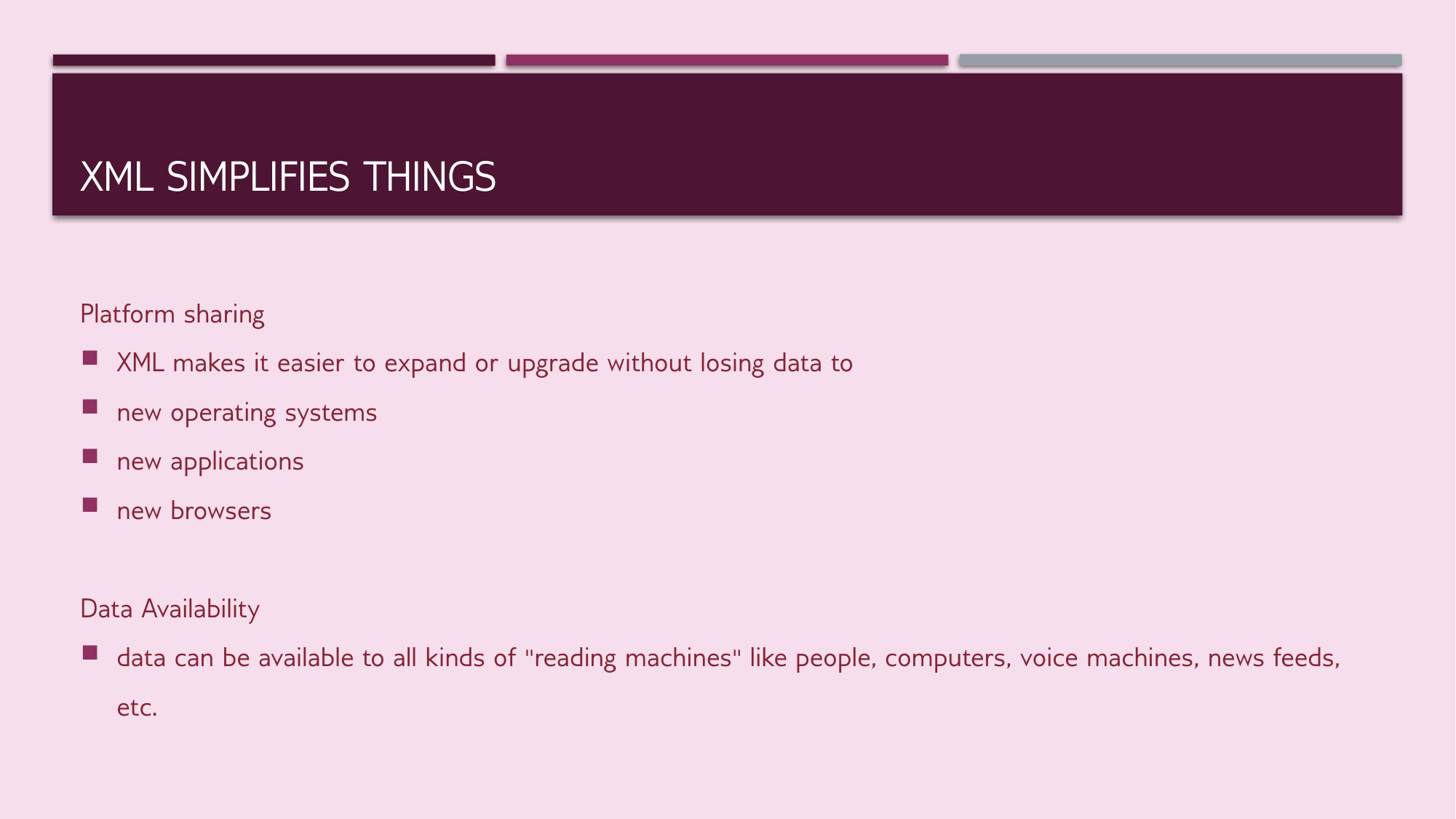

# XML Simplifies Things
Platform sharing
XML makes it easier to expand or upgrade without losing data to
new operating systems
new applications
new browsers

Data Availability
data can be available to all kinds of "reading machines" like people, computers, voice machines, news feeds, etc.